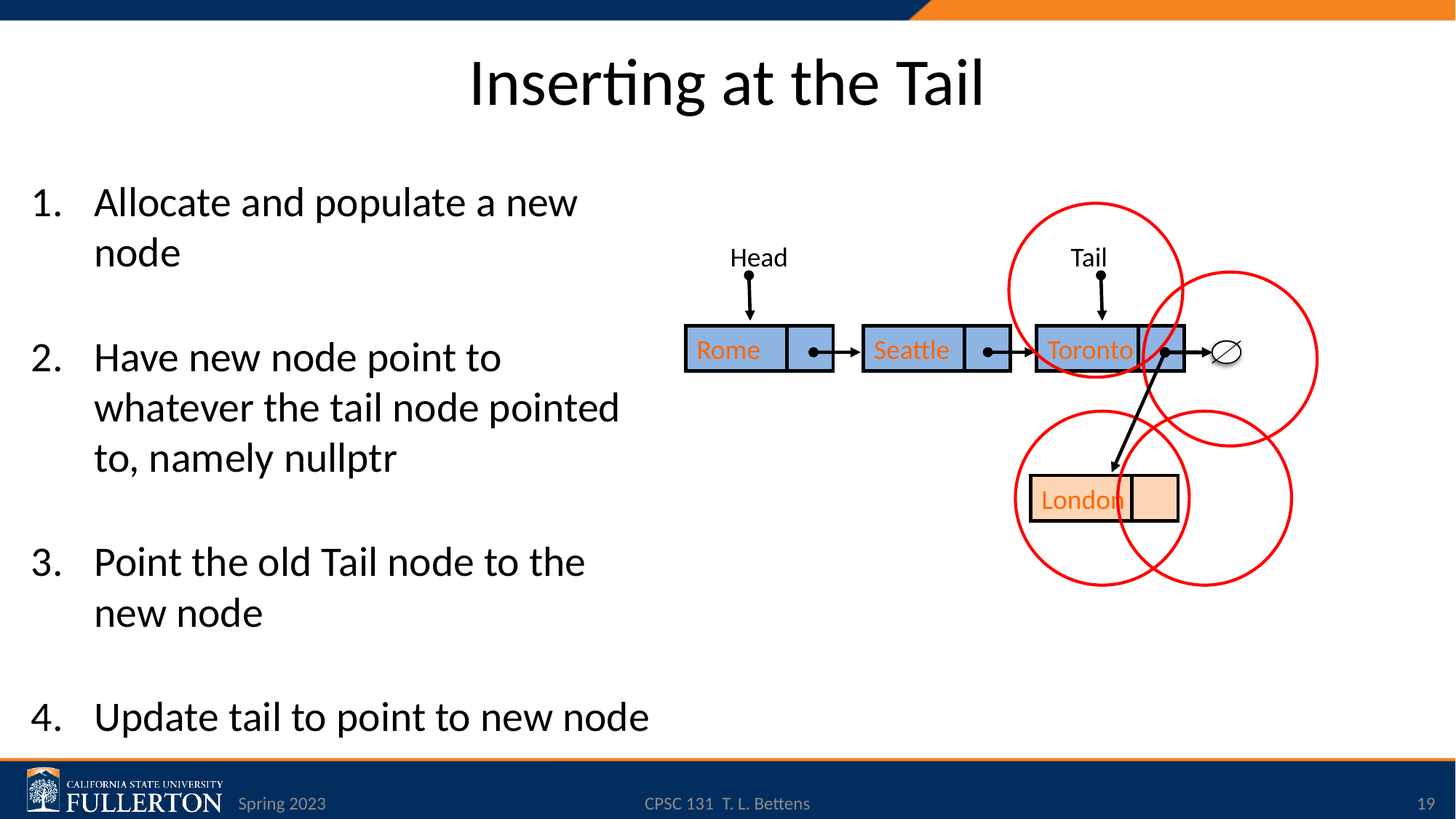

# Inserting at the Tail
Allocate and populate a new node
Have new node point to whatever the tail node pointed to, namely nullptr
Point the old Tail node to the new node
Update tail to point to new node

Head

Tail

Rome

Seattle

Toronto

London

Spring 2023
CPSC 131  T. L. Bettens
19